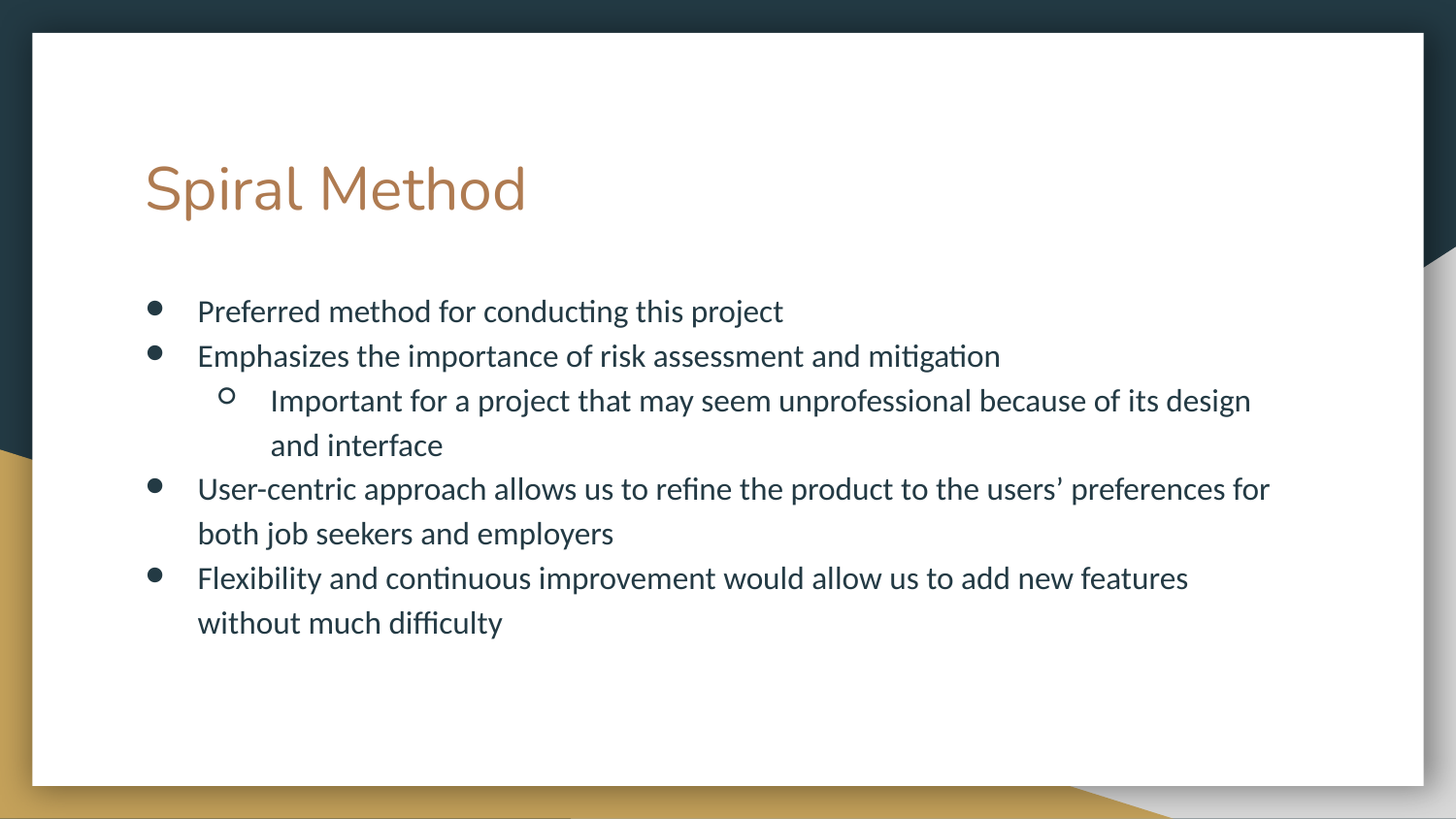

# Spiral Method
Preferred method for conducting this project
Emphasizes the importance of risk assessment and mitigation
Important for a project that may seem unprofessional because of its design and interface
User-centric approach allows us to refine the product to the users’ preferences for both job seekers and employers
Flexibility and continuous improvement would allow us to add new features without much difficulty